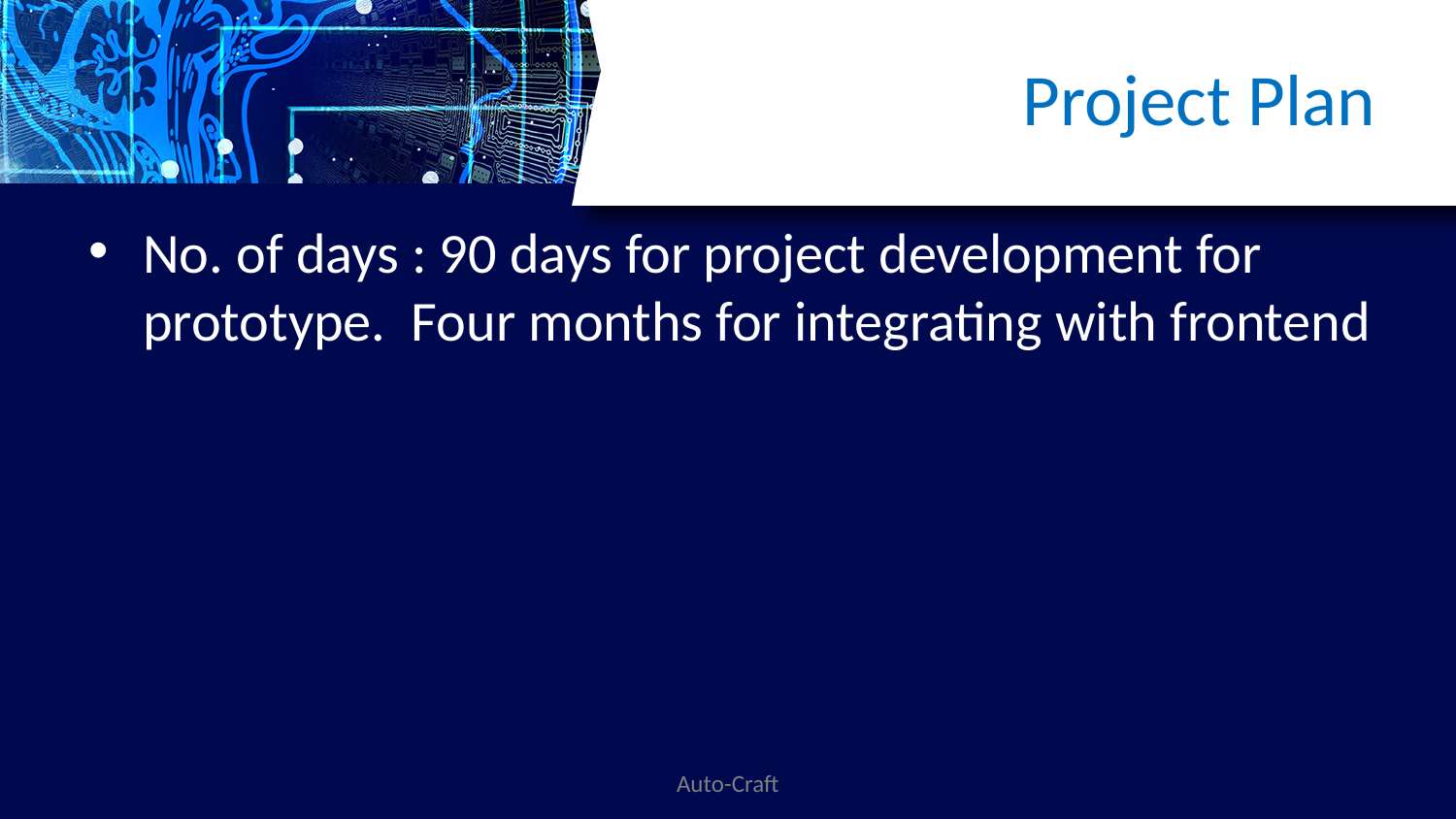

# Project Plan
No. of days : 90 days for project development for prototype.  Four months for integrating with frontend
Auto-Craft